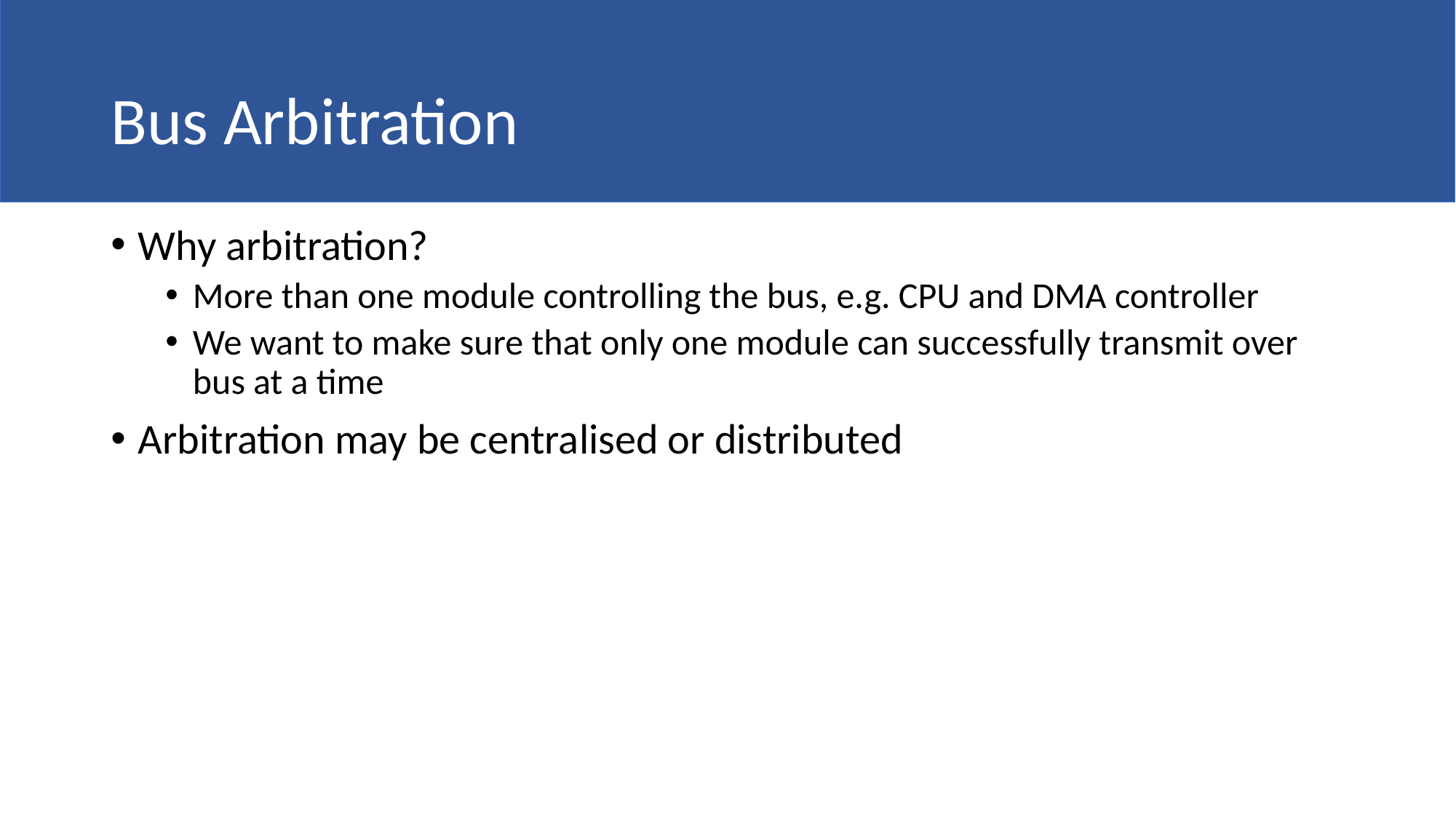

# Bus Arbitration
Why arbitration?
More than one module controlling the bus, e.g. CPU and DMA controller
We want to make sure that only one module can successfully transmit over bus at a time
Arbitration may be centralised or distributed